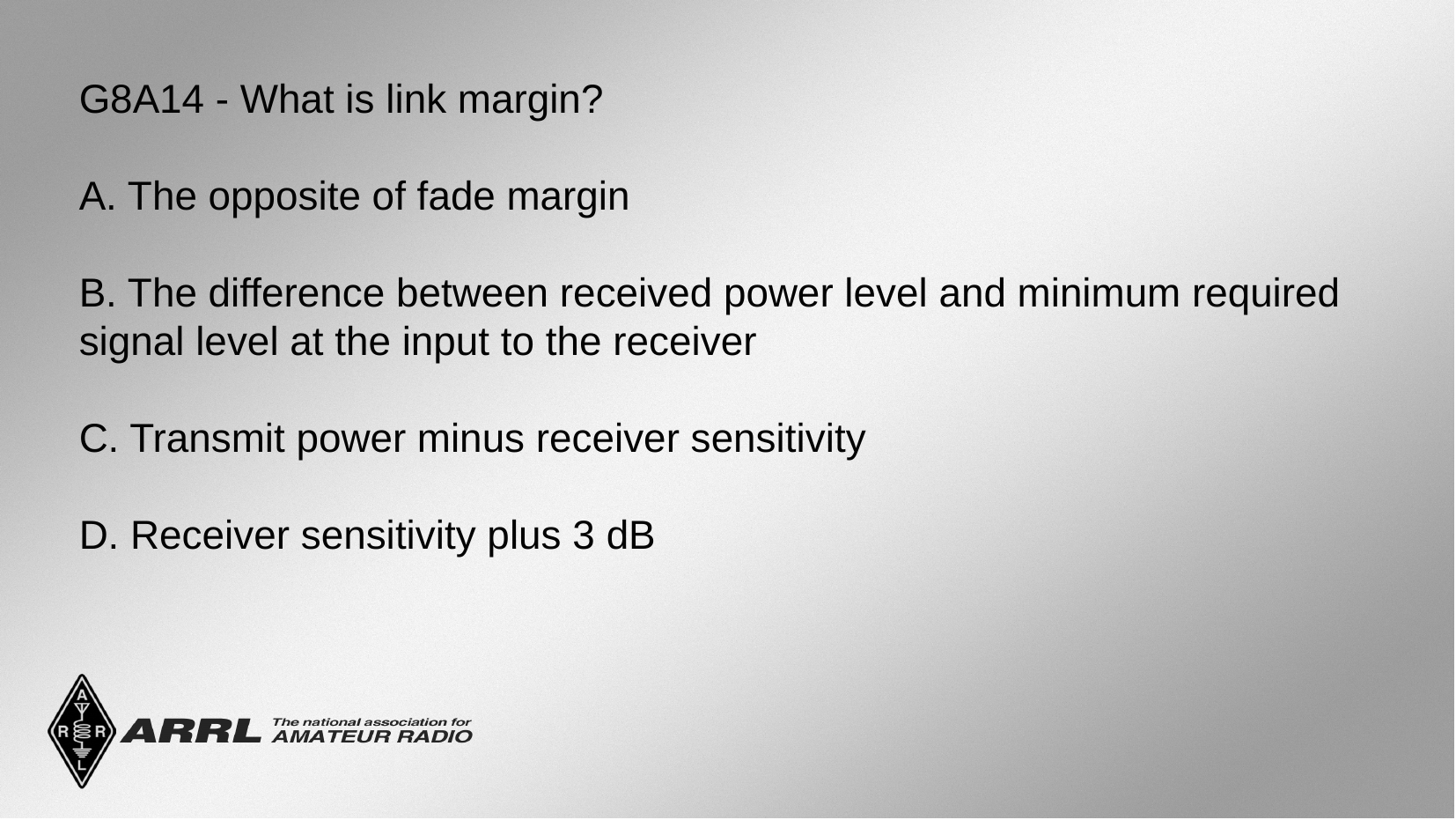

G8A14 - What is link margin?

A. The opposite of fade margin

B. The difference between received power level and minimum required signal level at the input to the receiver

C. Transmit power minus receiver sensitivity

D. Receiver sensitivity plus 3 dB